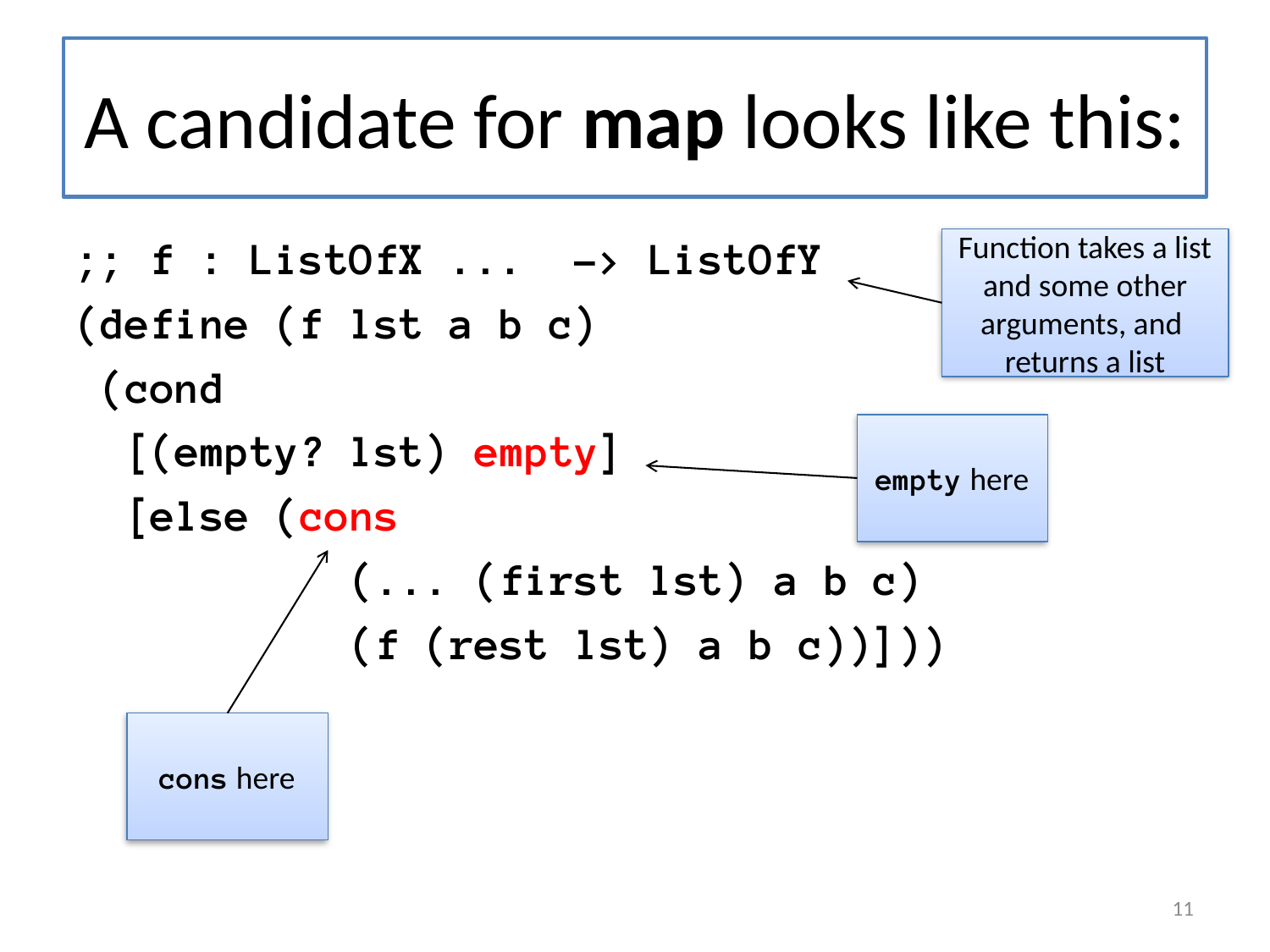

# A candidate for map looks like this:
;; f : ListOfX ...  -> ListOfY
(define (f lst a b c)
 (cond
  [(empty? lst) empty]
  [else (cons
           (... (first lst) a b c)
           (f (rest lst) a b c))]))

Function takes a list and some other arguments, and  returns a list
empty here
cons here
11